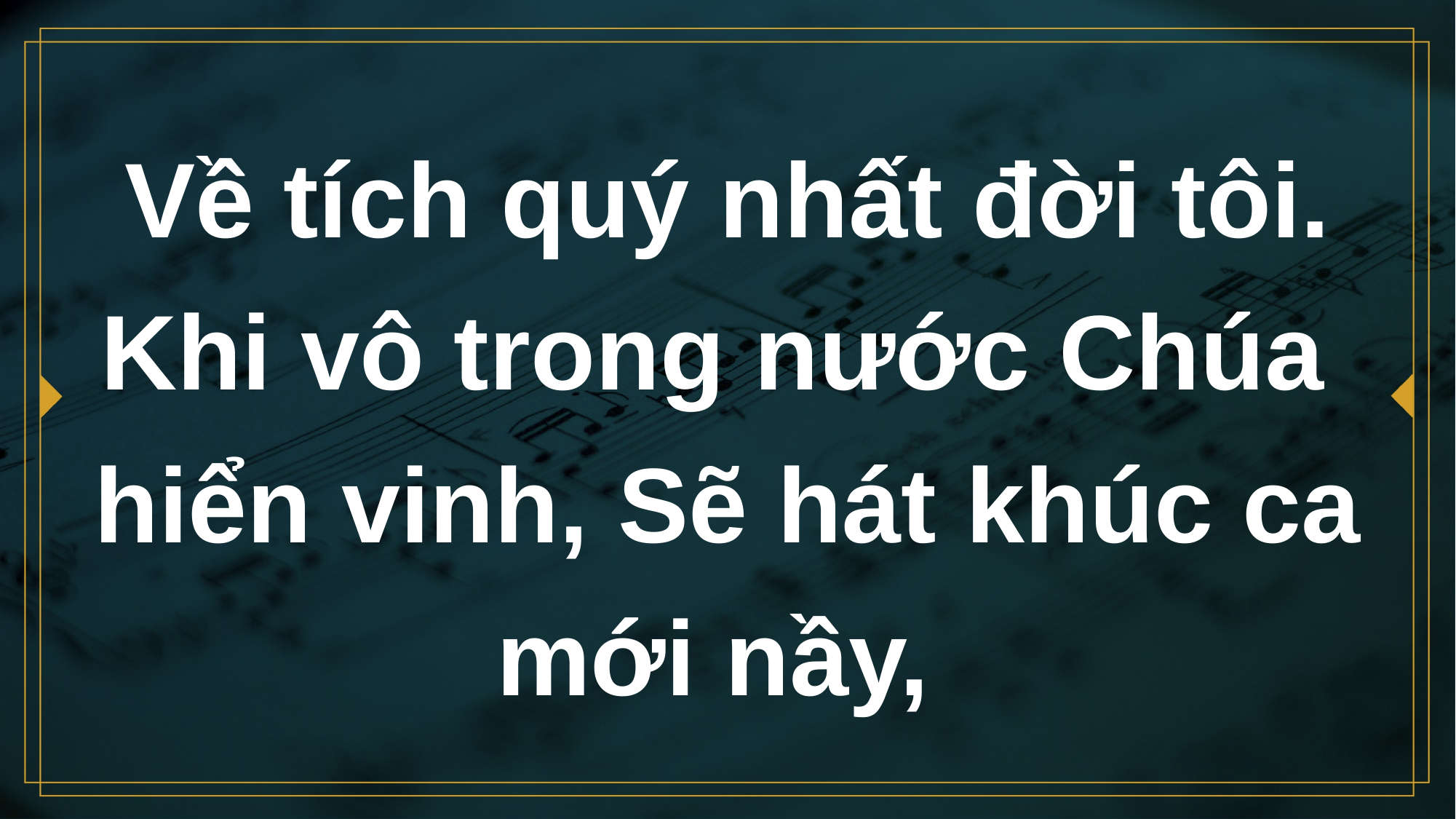

# Về tích quý nhất đời tôi. Khi vô trong nước Chúa hiển vinh, Sẽ hát khúc ca mới nầy,